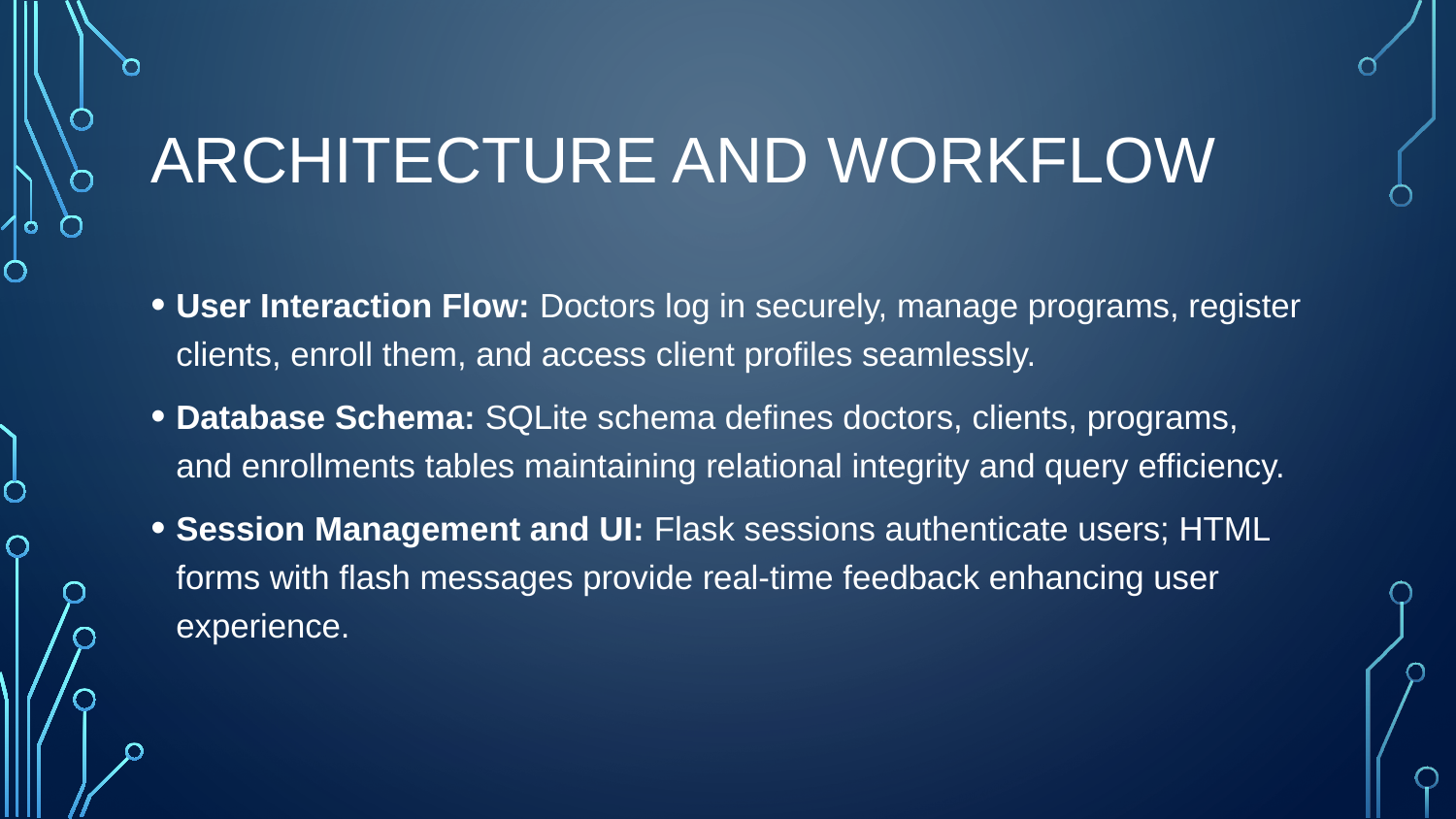

# Architecture and Workflow
User Interaction Flow: Doctors log in securely, manage programs, register clients, enroll them, and access client profiles seamlessly.
Database Schema: SQLite schema defines doctors, clients, programs, and enrollments tables maintaining relational integrity and query efficiency.
Session Management and UI: Flask sessions authenticate users; HTML forms with flash messages provide real-time feedback enhancing user experience.